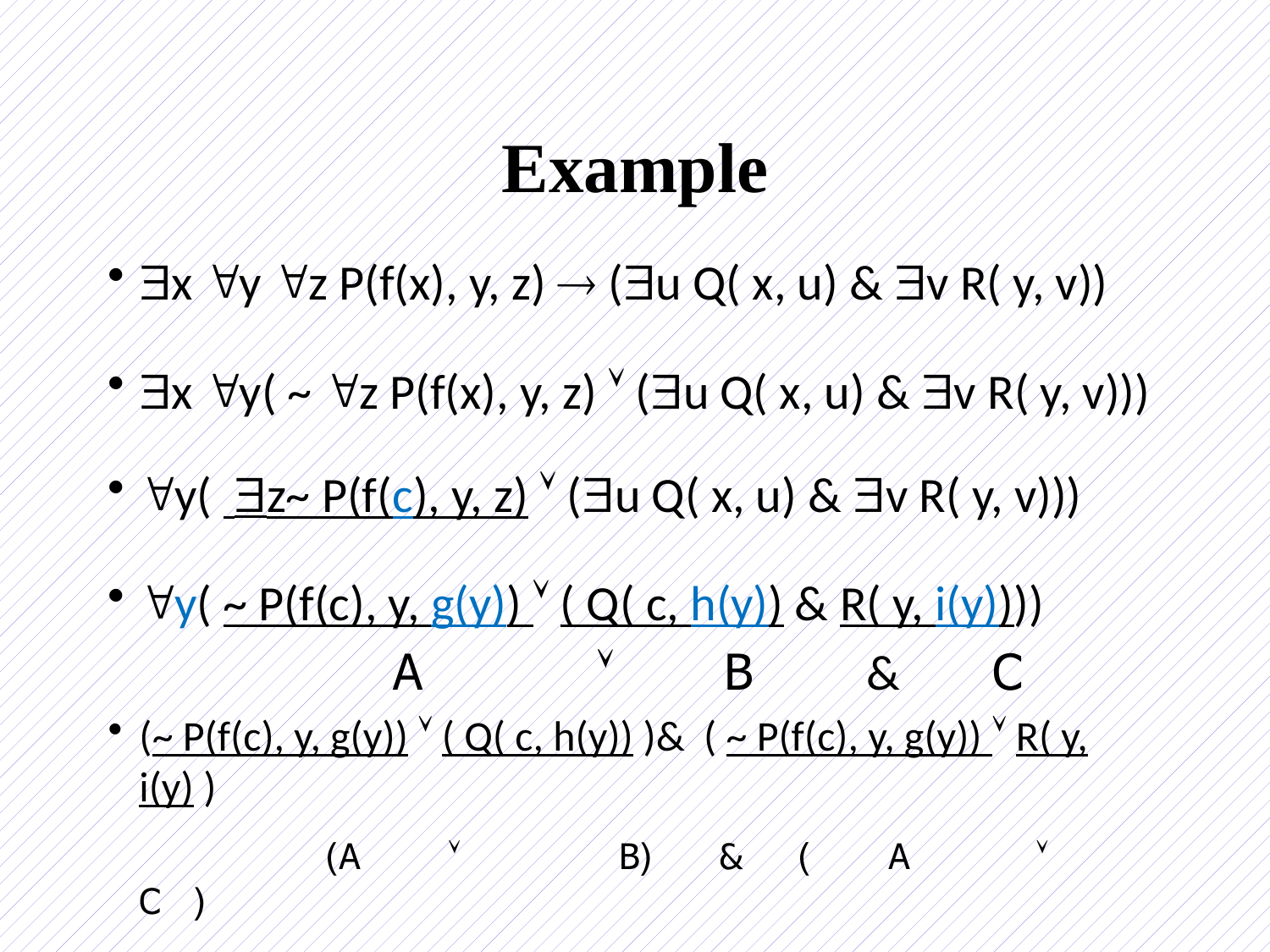

# Example
∃x ∀y ∀z P(f(x), y, z) → (∃u Q( x, u) & ∃v R( y, v))

∃x ∀y( ~ ∀z P(f(x), y, z) ∨ (∃u Q( x, u) & ∃v R( y, v)))

∀y(  ∃z~ P(f(c), y, z) ∨ (∃u Q( x, u) & ∃v R( y, v)))

∀y( ~ P(f(c), y, g(y)) ∨ ( Q( c, h(y)) & R( y, i(y))))
			A	     ∨ 	     B	      &      C
(~ P(f(c), y, g(y)) ∨ ( Q( c, h(y)) )&  ( ~ P(f(c), y, g(y)) ∨ R( y, i(y) )
		     (A	     ∨ 	         B)      &     (       A	 ∨ 	C   )